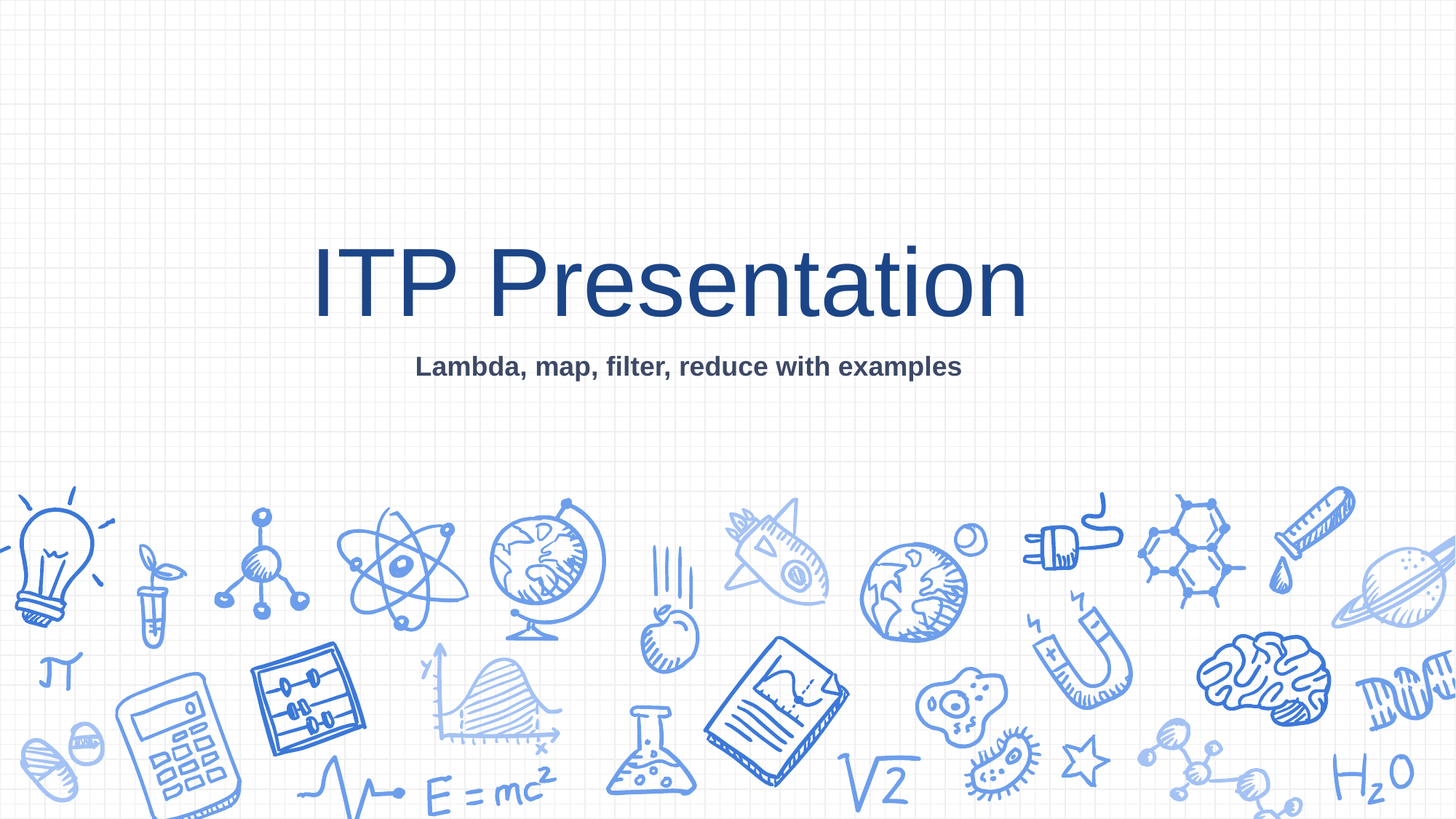

# ITP Presentation
Lambda, map, filter, reduce with examples